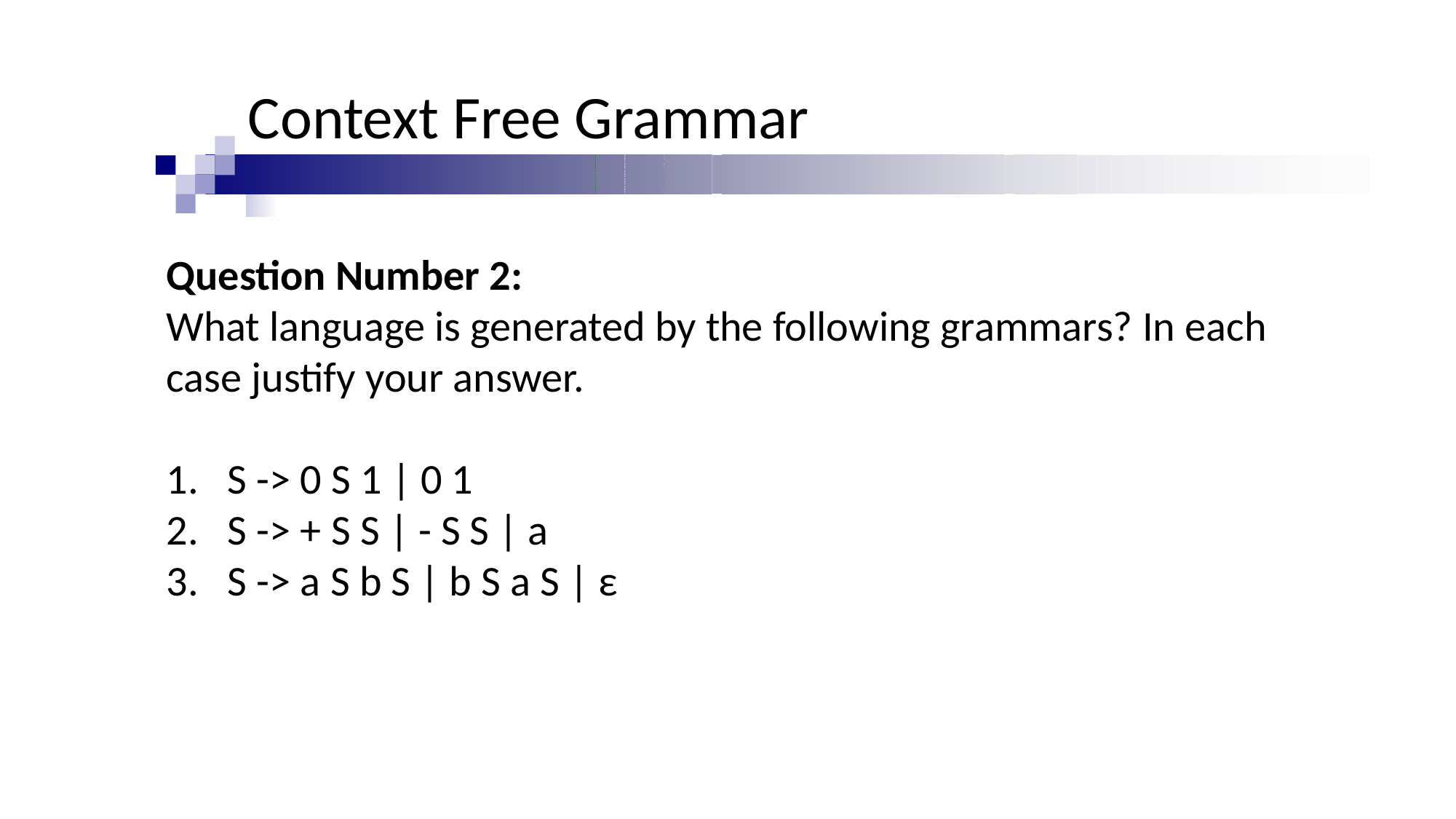

# Context Free Grammar

Question Number 2:
What language is generated by the following grammars? In each case justify your answer.

S -> 0 S 1 | 0 1
S -> + S S | - S S | a
S -> a S b S | b S a S | ε